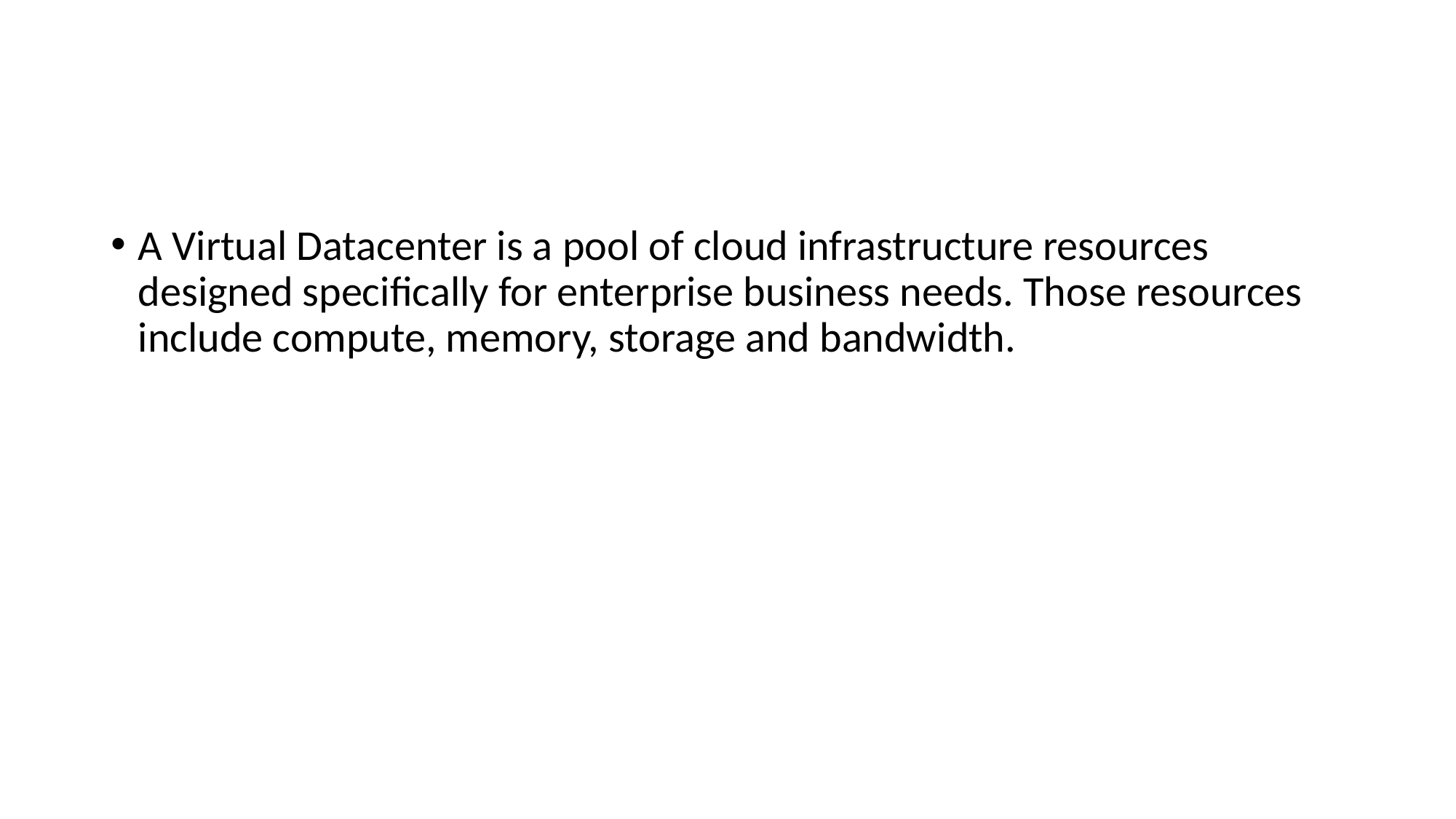

#
A Virtual Datacenter is a pool of cloud infrastructure resources designed specifically for enterprise business needs. Those resources include compute, memory, storage and bandwidth.